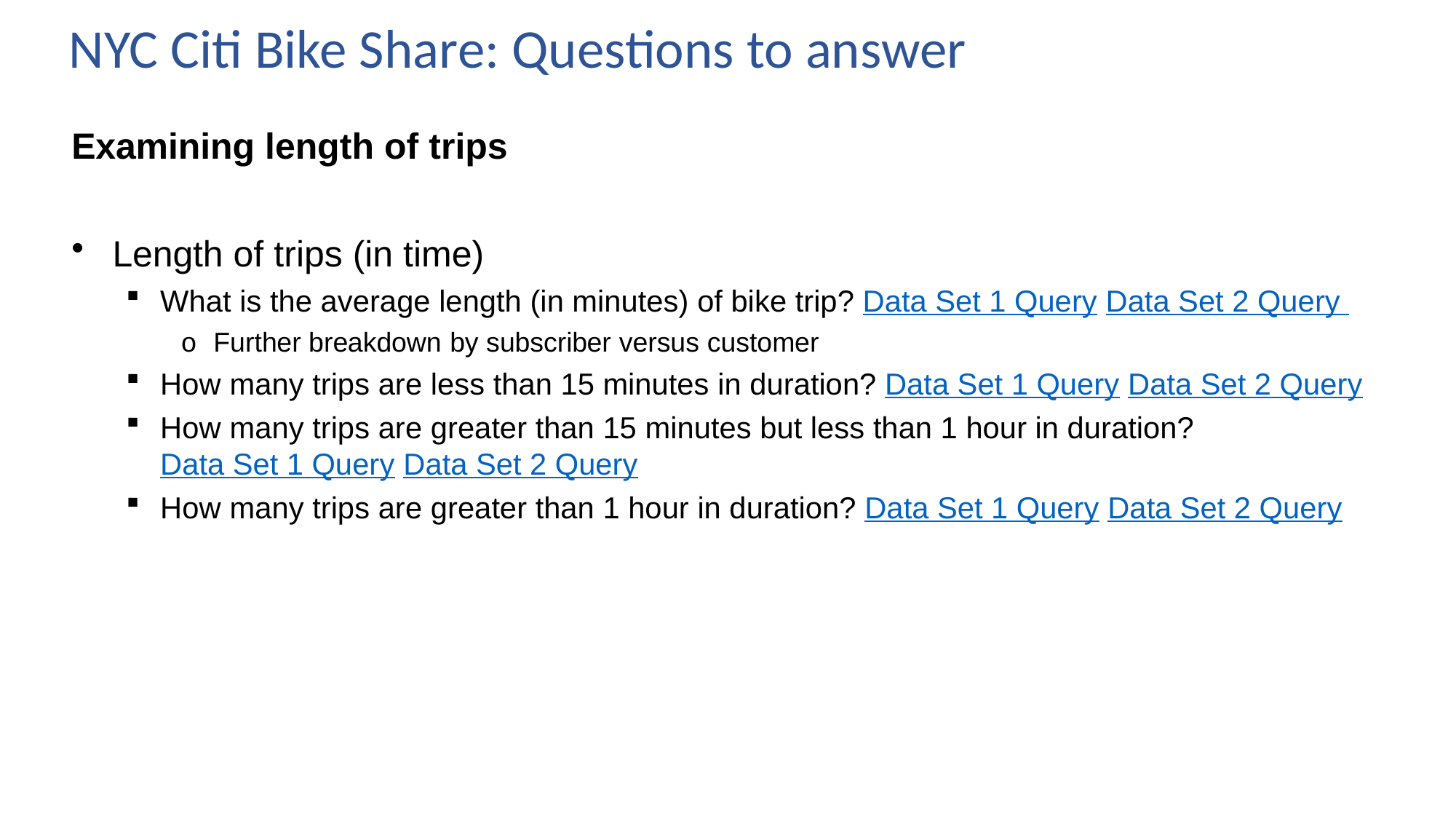

# NYC Citi Bike Share: Questions to answer
Examining length of trips

Length of trips (in time)
What is the average length (in minutes) of bike trip? Data Set 1 Query Data Set 2 Query
o Further breakdown by subscriber versus customer
How many trips are less than 15 minutes in duration? Data Set 1 Query Data Set 2 Query
How many trips are greater than 15 minutes but less than 1 hour in duration? Data Set 1 Query Data Set 2 Query
How many trips are greater than 1 hour in duration? Data Set 1 Query Data Set 2 Query